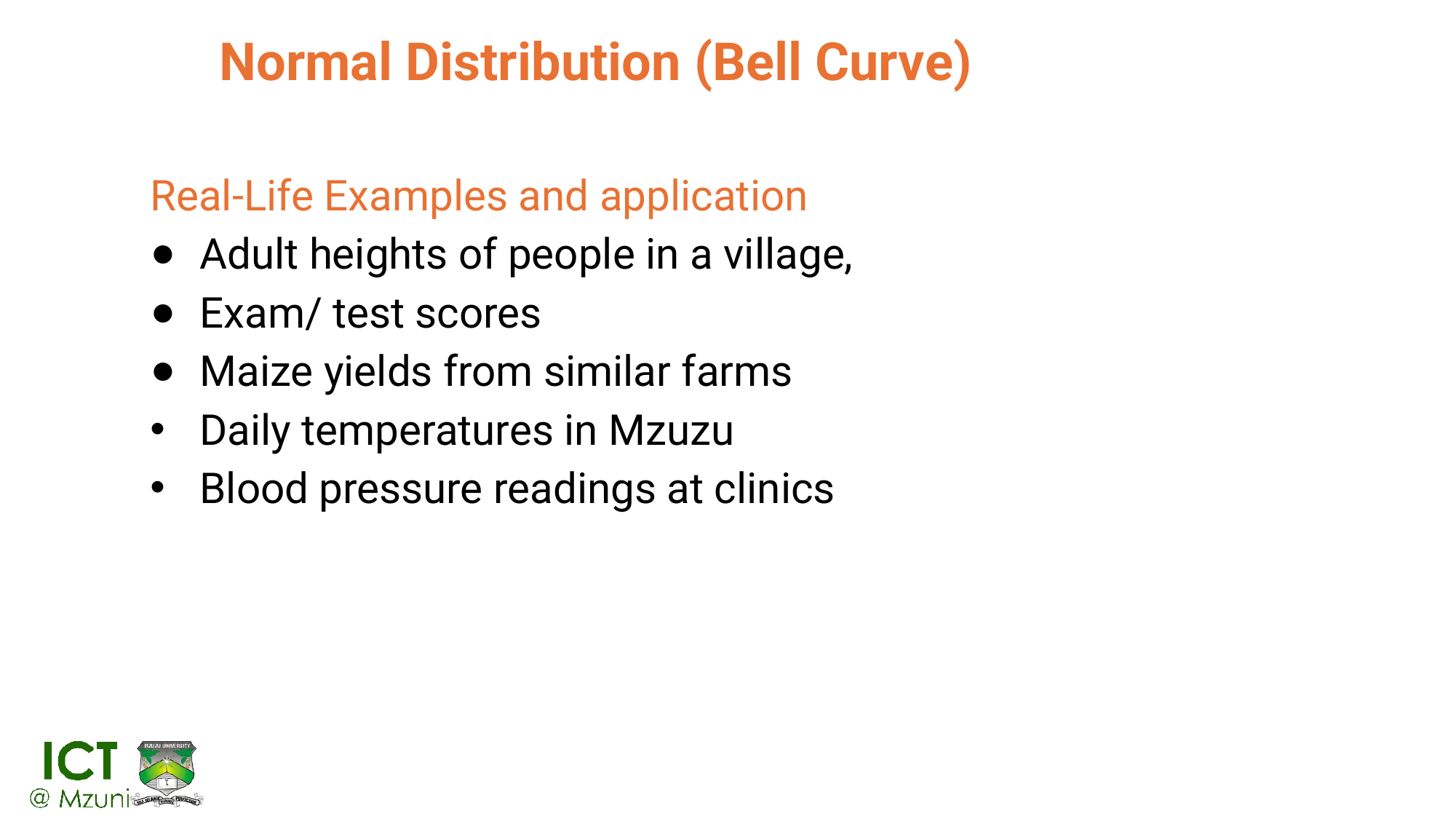

# Normal Distribution (Bell Curve)
Real-Life Examples and application
Adult heights of people in a village,
Exam/ test scores
Maize yields from similar farms
Daily temperatures in Mzuzu
Blood pressure readings at clinics